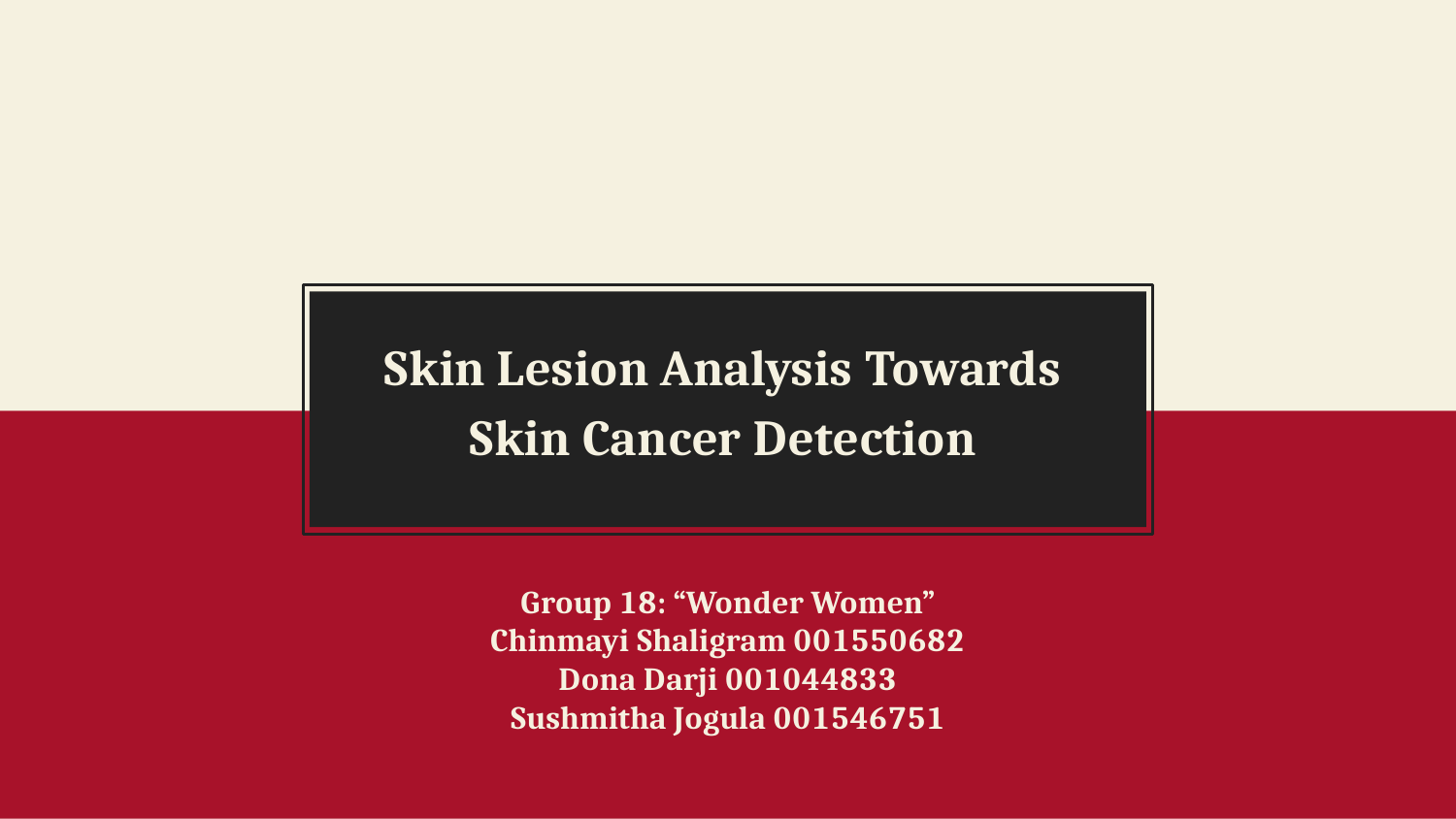

# Skin Lesion Analysis Towards
Skin Cancer Detection

Group 18: “Wonder Women”
Chinmayi Shaligram 001550682
Dona Darji 001044833
Sushmitha Jogula 001546751